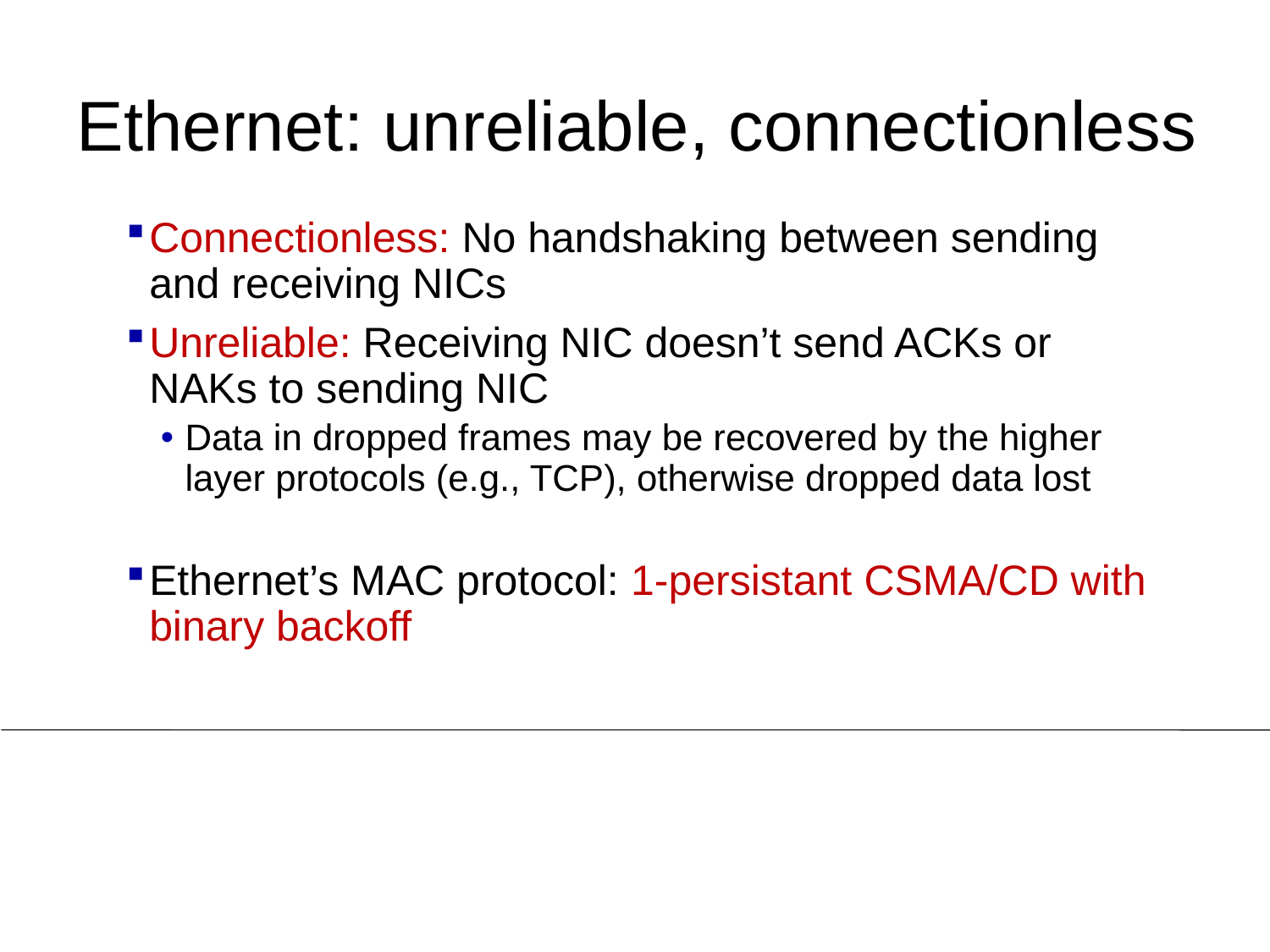

# Ethernet: unreliable, connectionless
Connectionless: No handshaking between sending and receiving NICs
Unreliable: Receiving NIC doesn’t send ACKs or NAKs to sending NIC
Data in dropped frames may be recovered by the higher layer protocols (e.g., TCP), otherwise dropped data lost

Ethernet’s MAC protocol: 1-persistant CSMA/CD with binary backoff